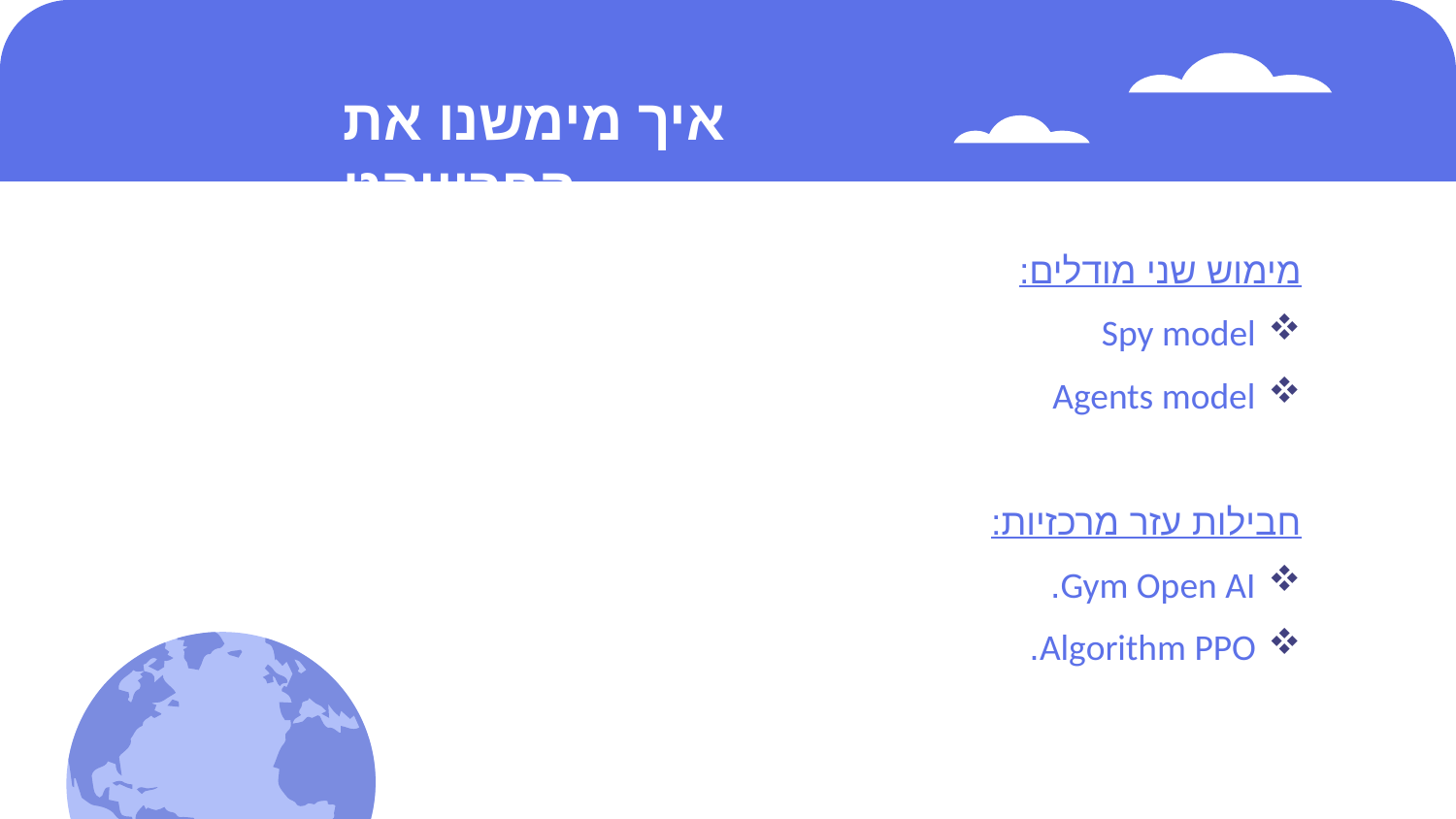

# איך מימשנו את הפרוייקט
מימוש שני מודלים:
Spy model
Agents model

חבילות עזר מרכזיות:
Gym Open AI.
Algorithm PPO.